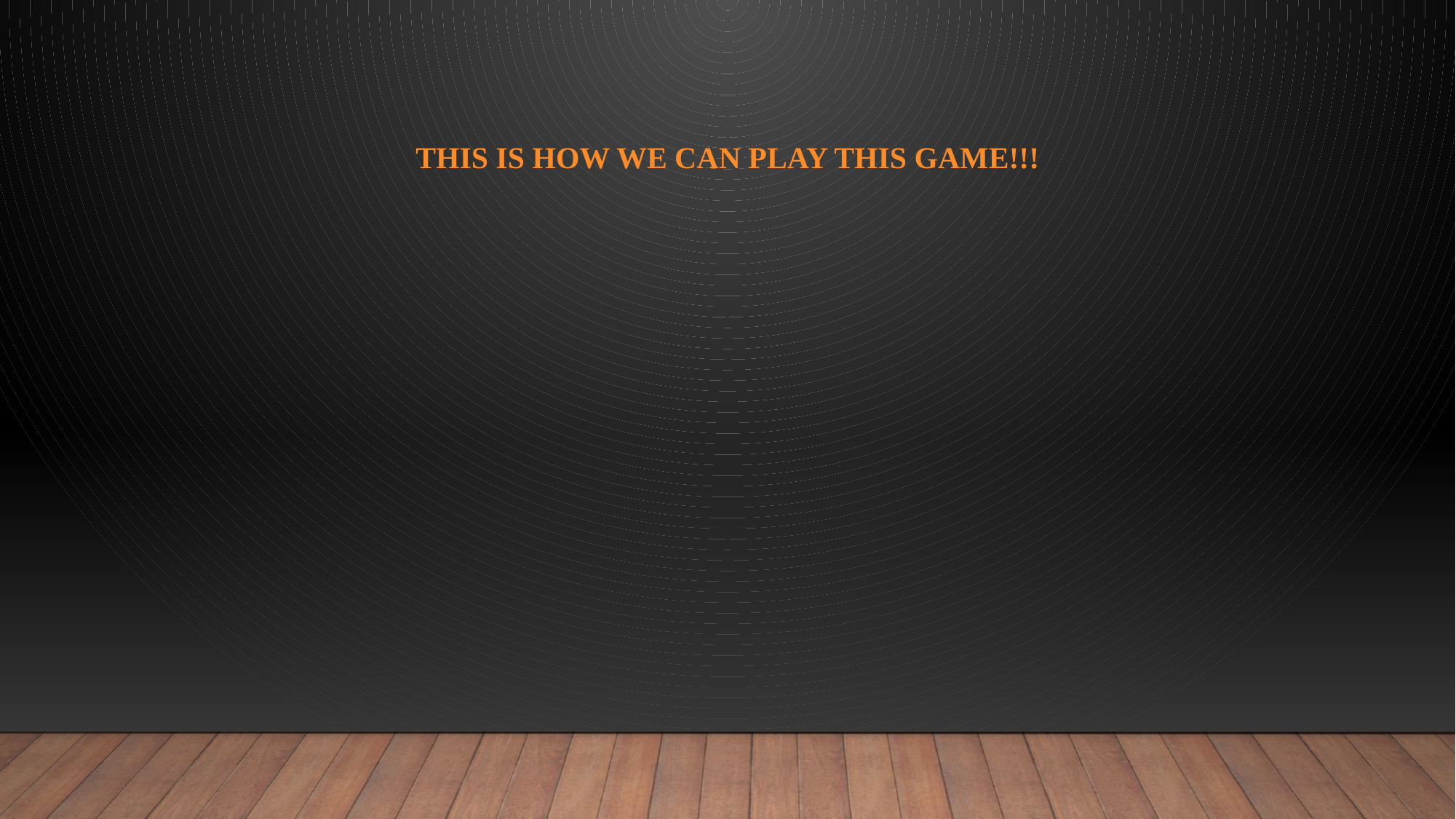

# THIS IS HOW WE CAN PLAY THIS GAME!!!